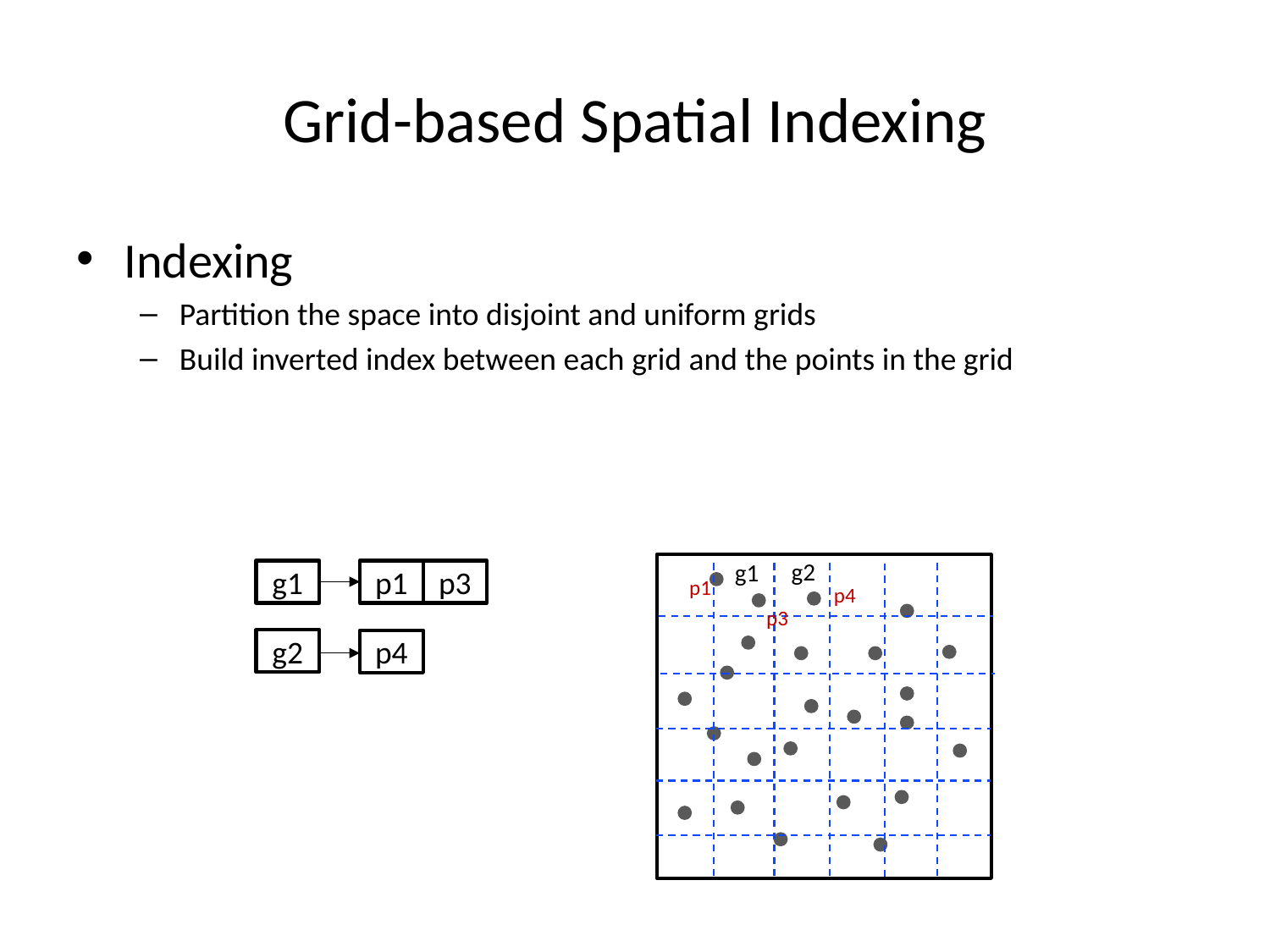

# Grid-based Spatial Indexing
Indexing
Partition the space into disjoint and uniform grids
Build inverted index between each grid and the points in the grid
g2
g1
p1
p4
p3

g1
p1
p3
g2
p4